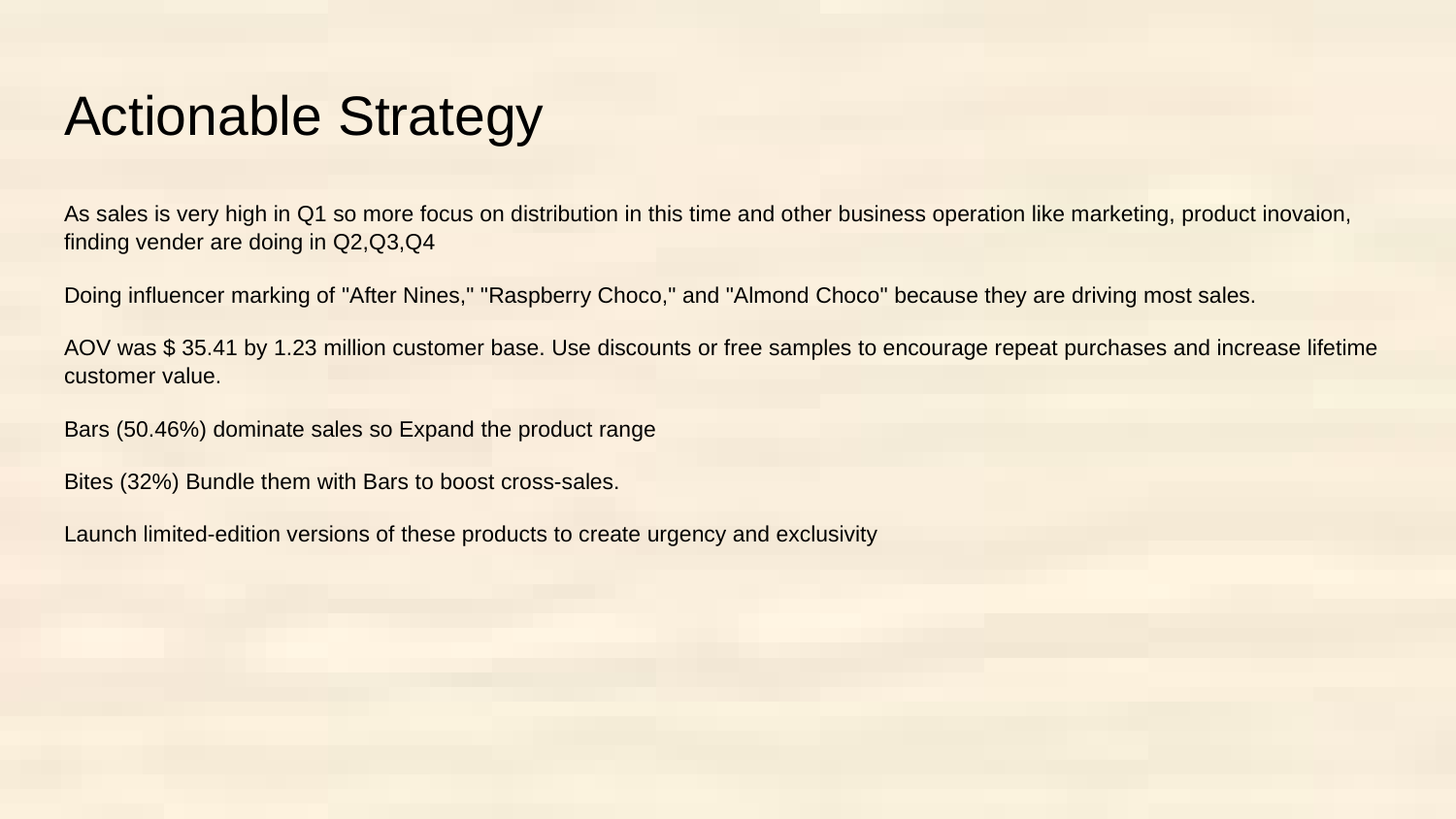

# Actionable Strategy
As sales is very high in Q1 so more focus on distribution in this time and other business operation like marketing, product inovaion, finding vender are doing in Q2,Q3,Q4
Doing influencer marking of "After Nines," "Raspberry Choco," and "Almond Choco" because they are driving most sales.
AOV was $ 35.41 by 1.23 million customer base. Use discounts or free samples to encourage repeat purchases and increase lifetime customer value.
Bars (50.46%) dominate sales so Expand the product range
Bites (32%) Bundle them with Bars to boost cross-sales.
Launch limited-edition versions of these products to create urgency and exclusivity